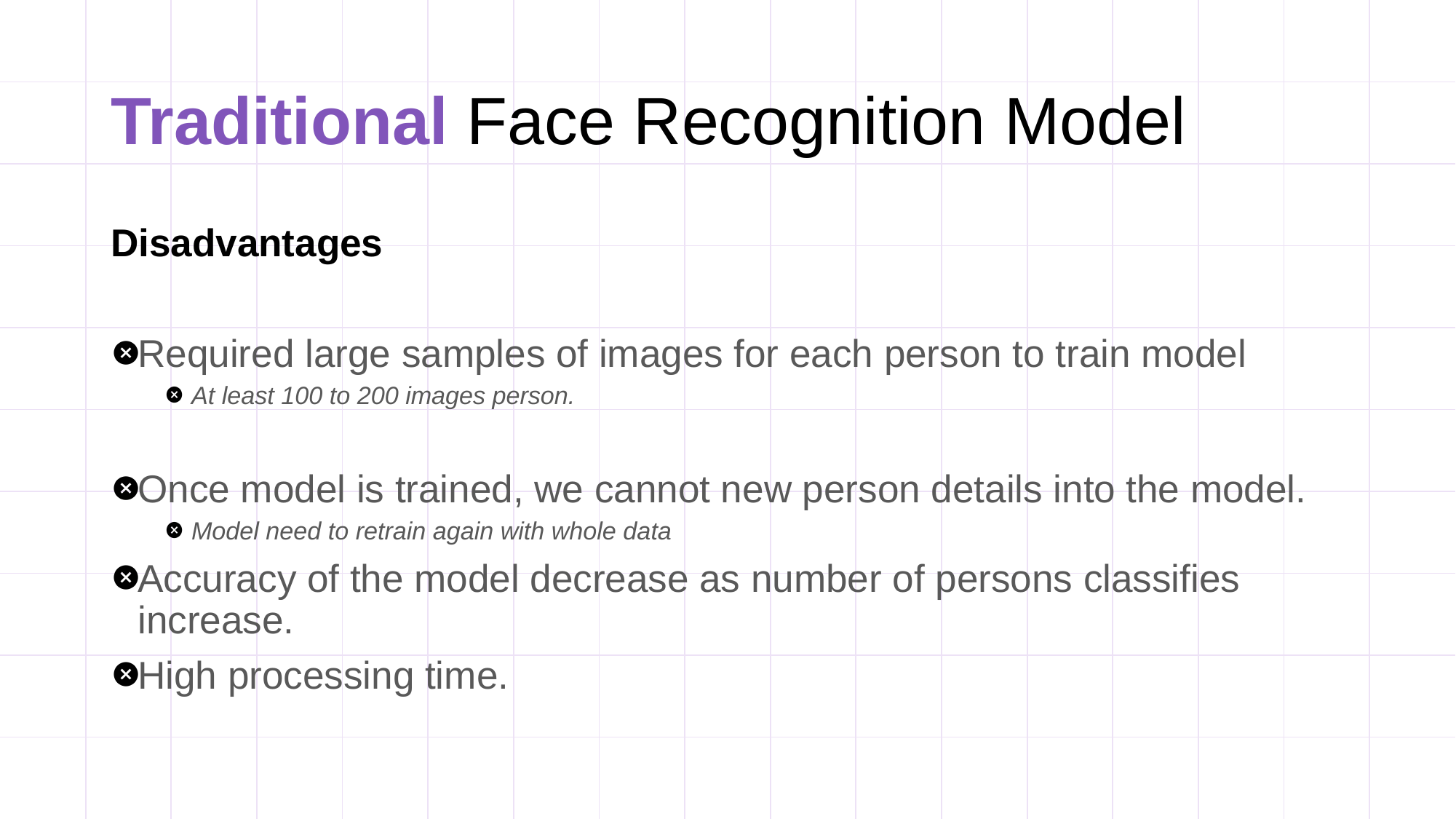

# Traditional Face Recognition Model
Disadvantages

Required large samples of images for each person to train model
At least 100 to 200 images person.

Once model is trained, we cannot new person details into the model.
Model need to retrain again with whole data
Accuracy of the model decrease as number of persons classifies increase.
High processing time.